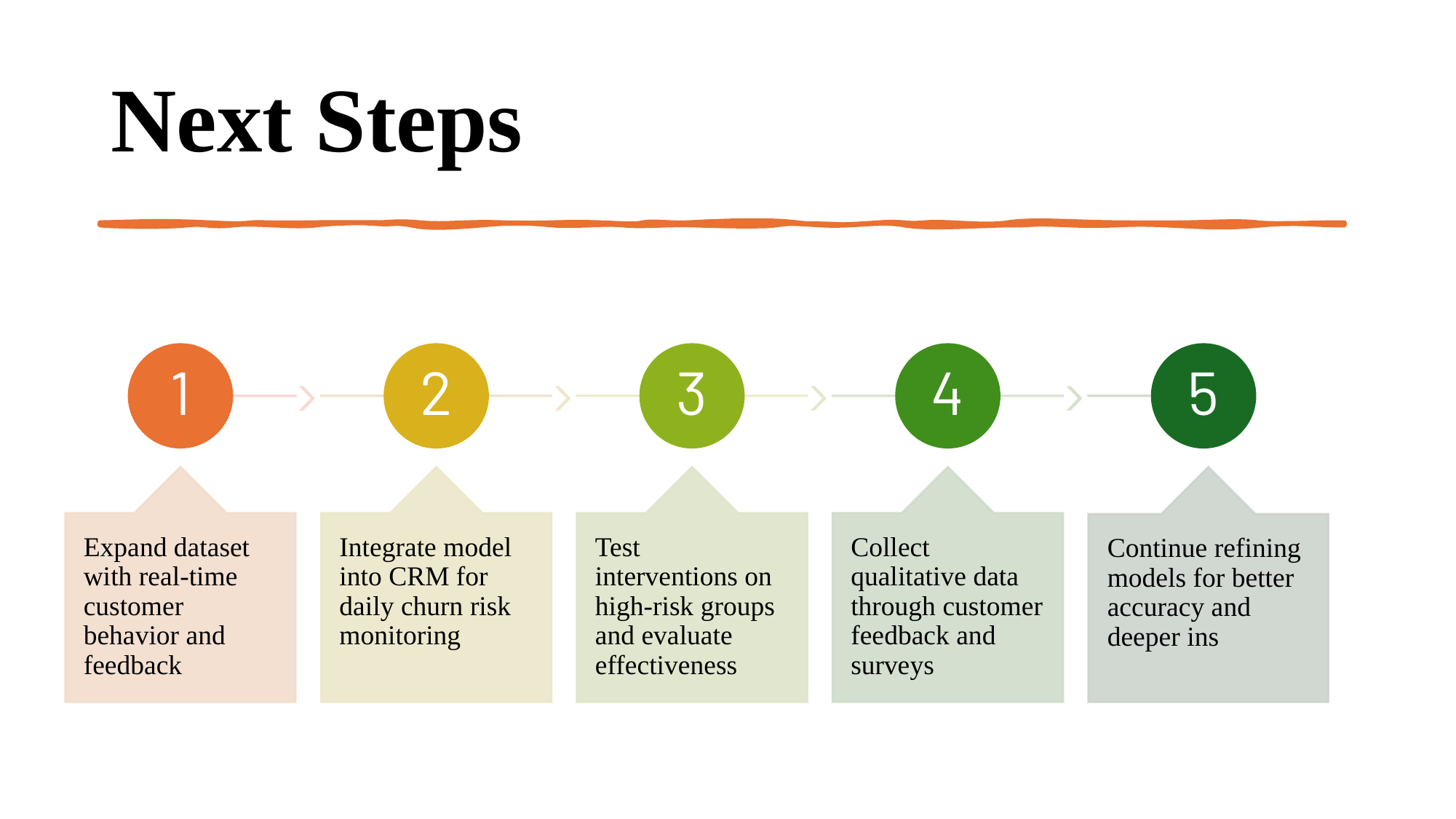

# Next Steps

1
Expand dataset with real-time customer behavior and feedback
2
Integrate model into CRM for daily churn risk monitoring
3
Test interventions on high-risk groups and evaluate effectiveness
4
Collect qualitative data through customer feedback and surveys
5
Continue refining models for better accuracy and deeper ins